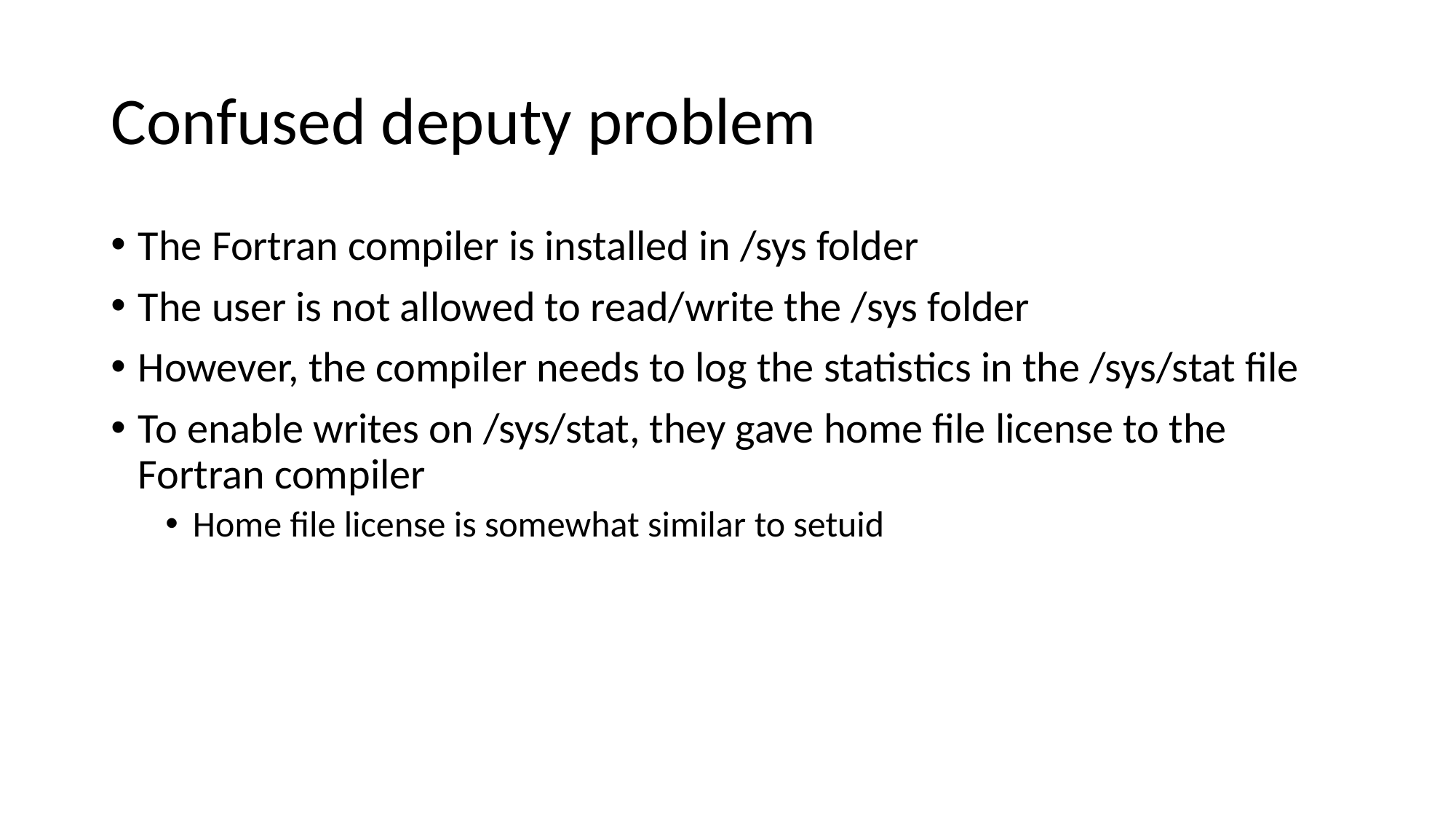

# Confused deputy problem
The Fortran compiler is installed in /sys folder
The user is not allowed to read/write the /sys folder
However, the compiler needs to log the statistics in the /sys/stat file
To enable writes on /sys/stat, they gave home file license to the Fortran compiler
Home file license is somewhat similar to setuid